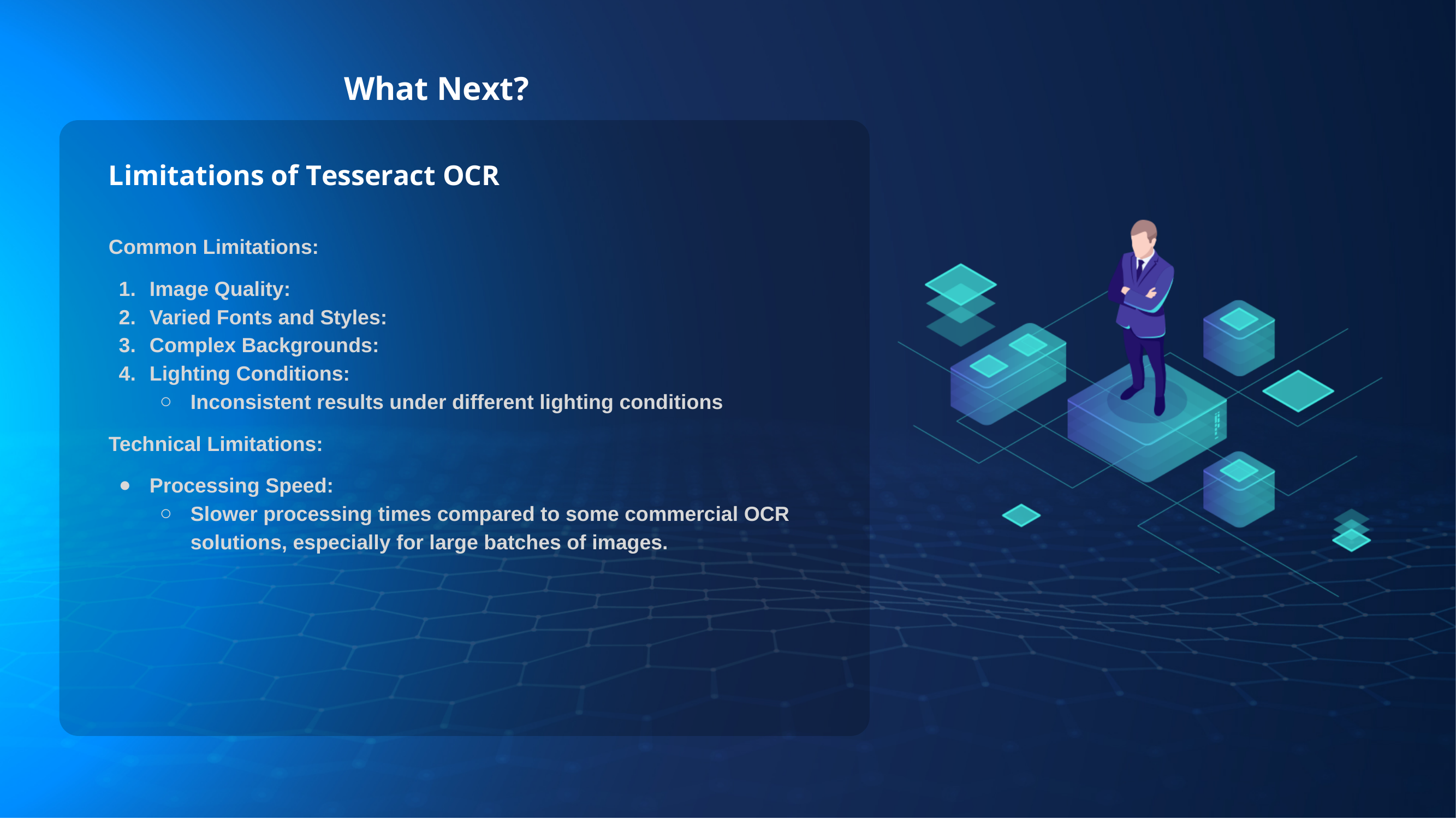

Limitations of Tesseract OCR

Common Limitations:
Image Quality:
Varied Fonts and Styles:
Complex Backgrounds:
Lighting Conditions:
Inconsistent results under different lighting conditions
Technical Limitations:
Processing Speed:
Slower processing times compared to some commercial OCR solutions, especially for large batches of images.